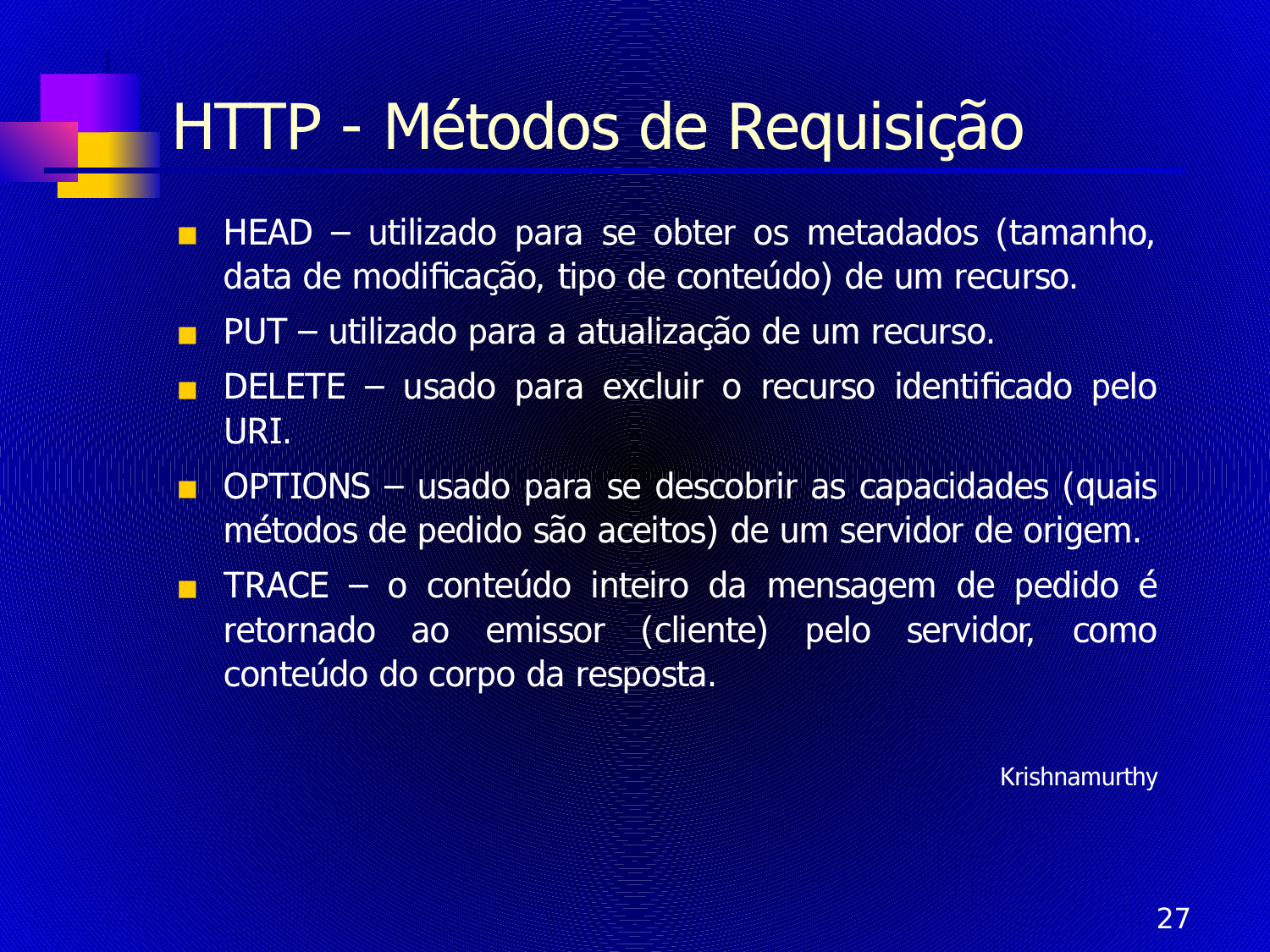

# HTTP - Métodos de Requisição
HEAD – utilizado para se obter os metadados (tamanho, data de modificação, tipo de conteúdo) de um recurso.
PUT – utilizado para a atualização de um recurso.
DELETE – usado para excluir o recurso identificado pelo URI.
OPTIONS – usado para se descobrir as capacidades (quais métodos de pedido são aceitos) de um servidor de origem.
TRACE – o conteúdo inteiro da mensagem de pedido é retornado ao emissor (cliente) pelo servidor, como conteúdo do corpo da resposta.

Krishnamurthy
27